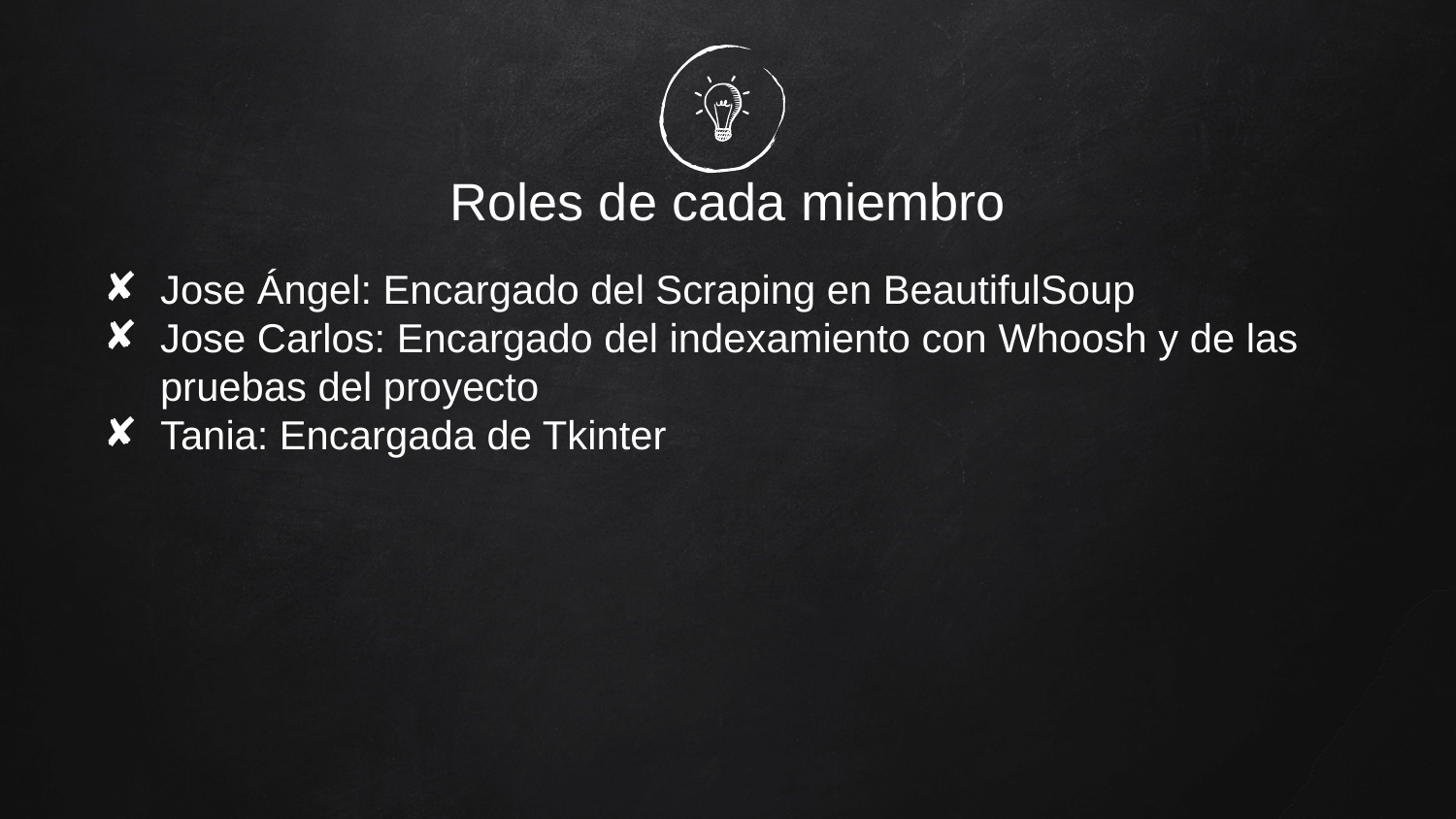

# Roles de cada miembro
Jose Ángel: Encargado del Scraping en BeautifulSoup
Jose Carlos: Encargado del indexamiento con Whoosh y de las pruebas del proyecto
Tania: Encargada de Tkinter